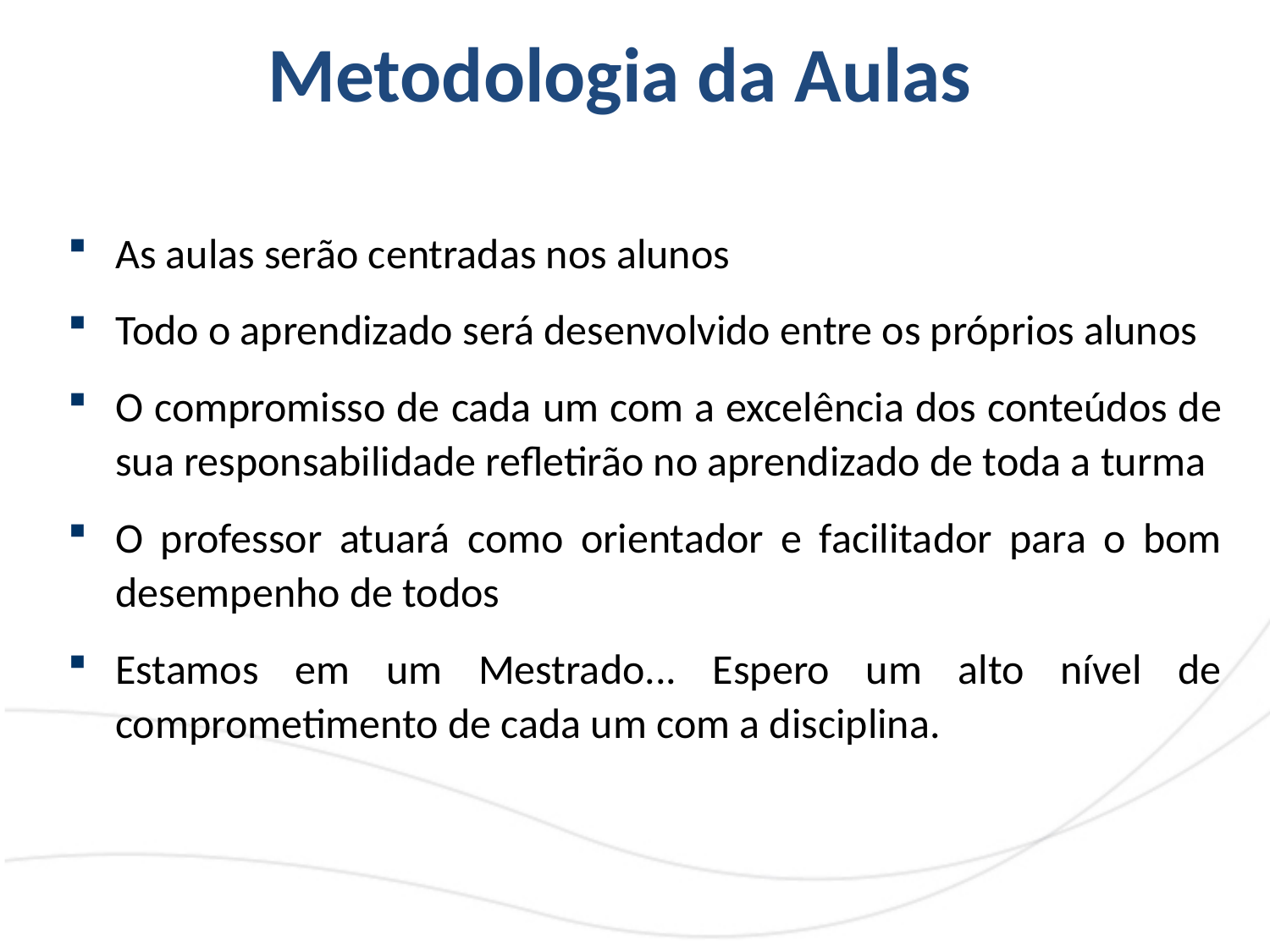

# Metodologia da Aulas
As aulas serão centradas nos alunos
Todo o aprendizado será desenvolvido entre os próprios alunos
O compromisso de cada um com a excelência dos conteúdos de sua responsabilidade refletirão no aprendizado de toda a turma
O professor atuará como orientador e facilitador para o bom desempenho de todos
Estamos em um Mestrado... Espero um alto nível de comprometimento de cada um com a disciplina.